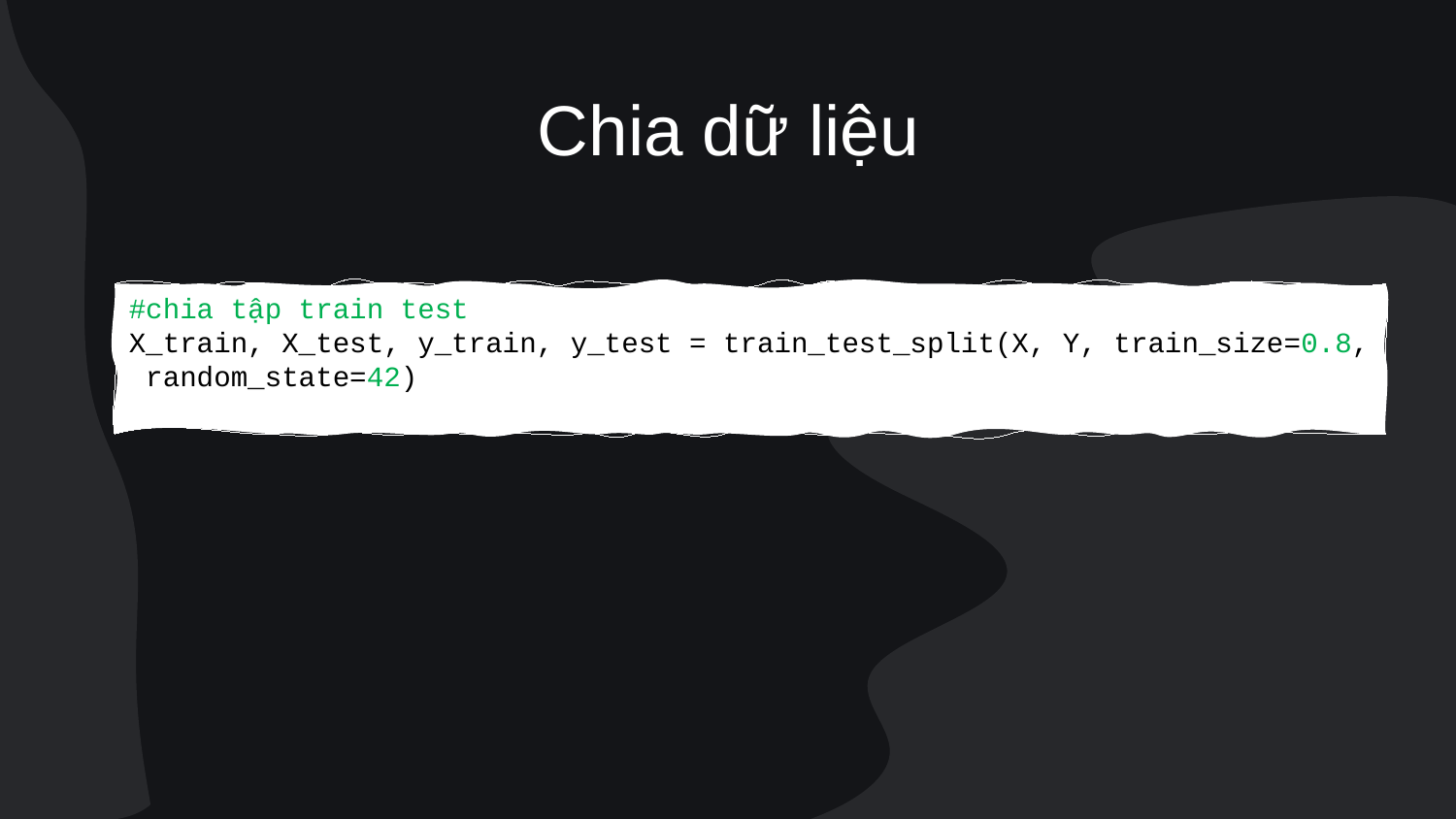

# Chia dữ liệu
#chia tập train test
X_train, X_test, y_train, y_test = train_test_split(X, Y, train_size=0.8, random_state=42)